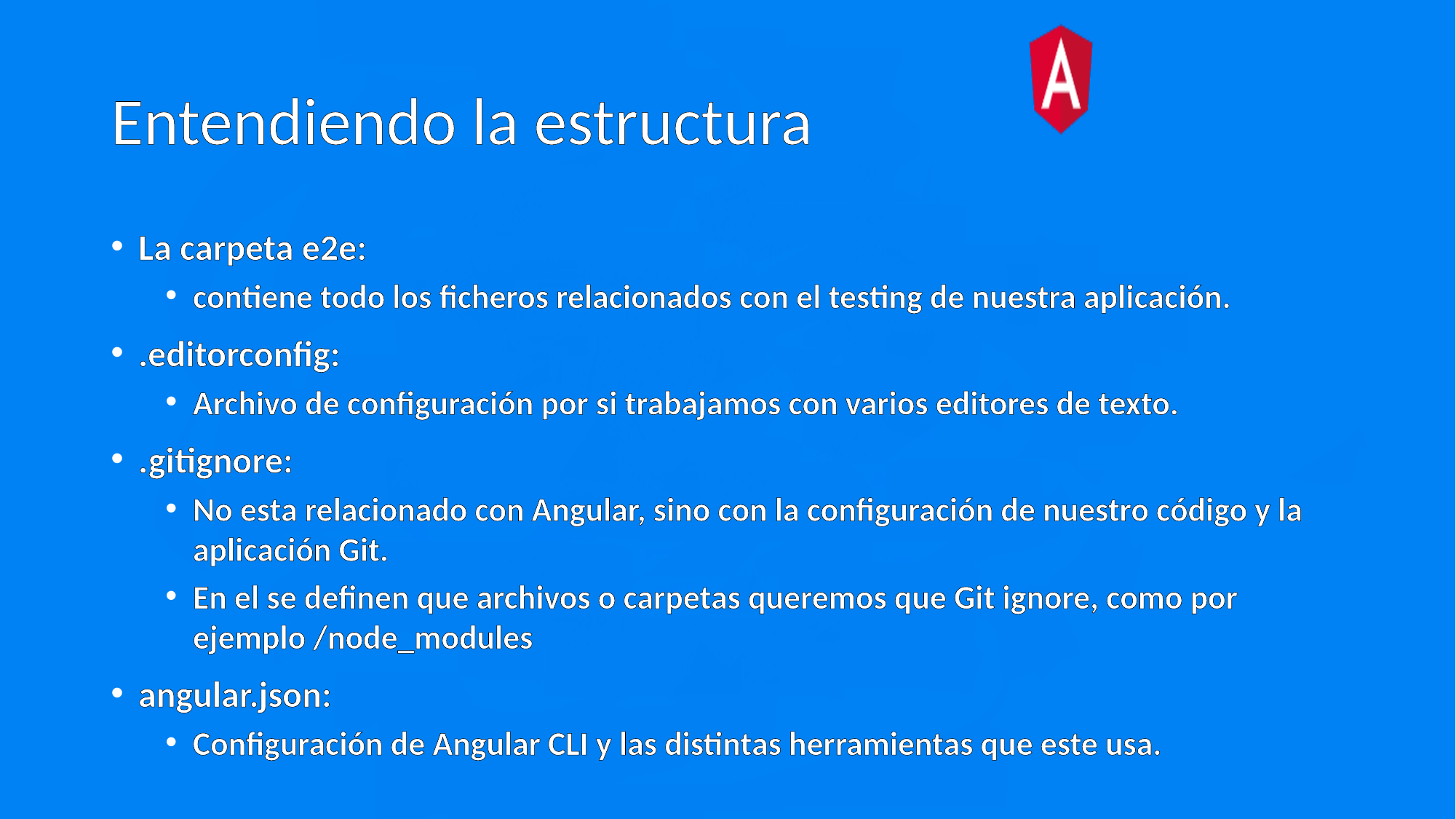

# Entendiendo la estructura
La carpeta e2e:
contiene todo los ficheros relacionados con el testing de nuestra aplicación.
.editorconfig:
Archivo de configuración por si trabajamos con varios editores de texto.
.gitignore:
No esta relacionado con Angular, sino con la configuración de nuestro código y la aplicación Git.
En el se definen que archivos o carpetas queremos que Git ignore, como por ejemplo /node_modules
angular.json:
Configuración de Angular CLI y las distintas herramientas que este usa.